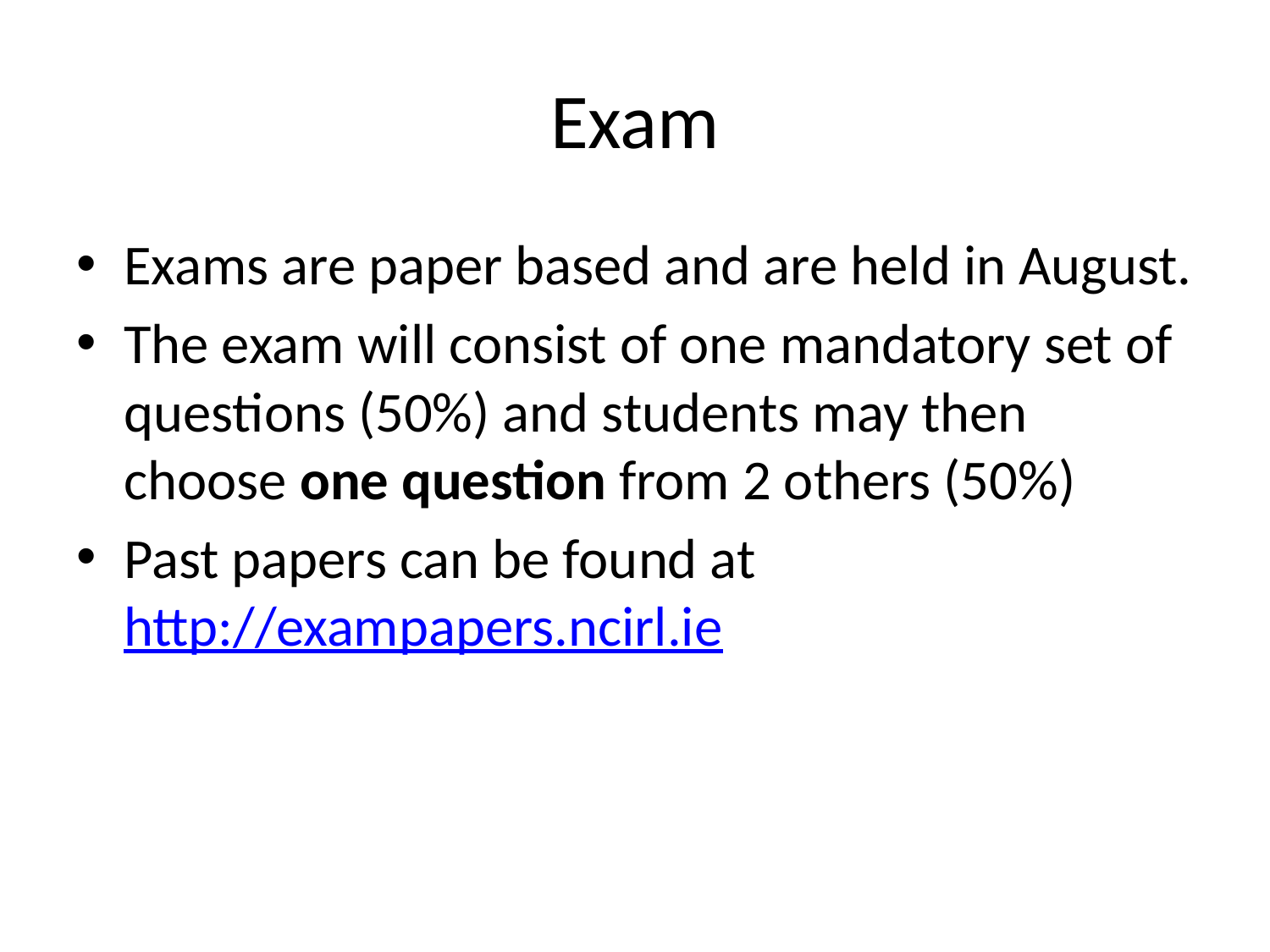

# Exam
Exams are paper based and are held in August.
The exam will consist of one mandatory set of questions (50%) and students may then choose one question from 2 others (50%)
Past papers can be found at http://exampapers.ncirl.ie